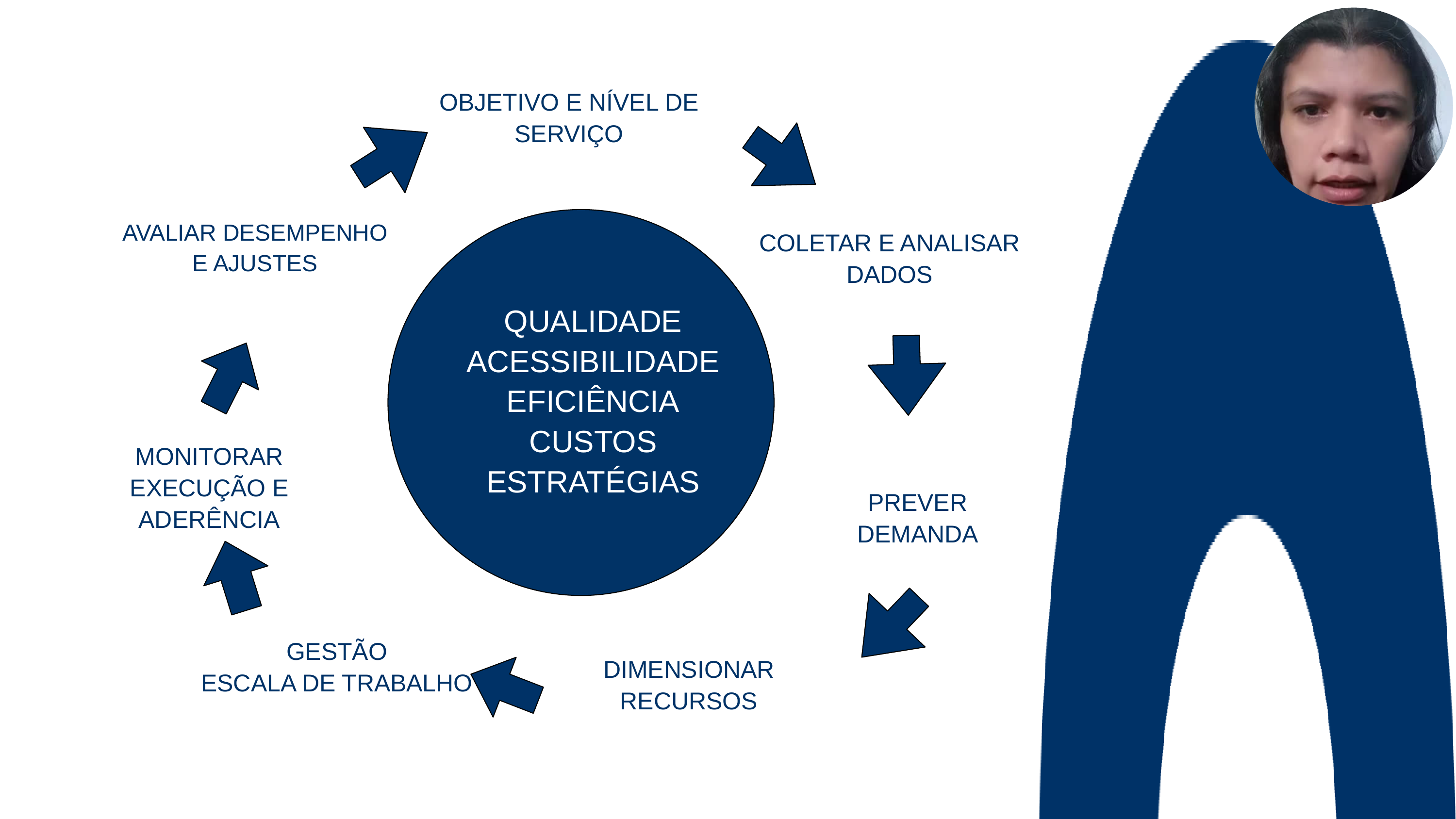

OBJETIVO E NÍVEL DE SERVIÇO

AVALIAR DESEMPENHO E AJUSTES
COLETAR E ANALISAR DADOS
QUALIDADE
ACESSIBILIDADE
EFICIÊNCIA
CUSTOS
ESTRATÉGIAS

MONITORAR
EXECUÇÃO E ADERÊNCIA
PREVER DEMANDA

GESTÃO
ESCALA DE TRABALHO
DIMENSIONAR RECURSOS